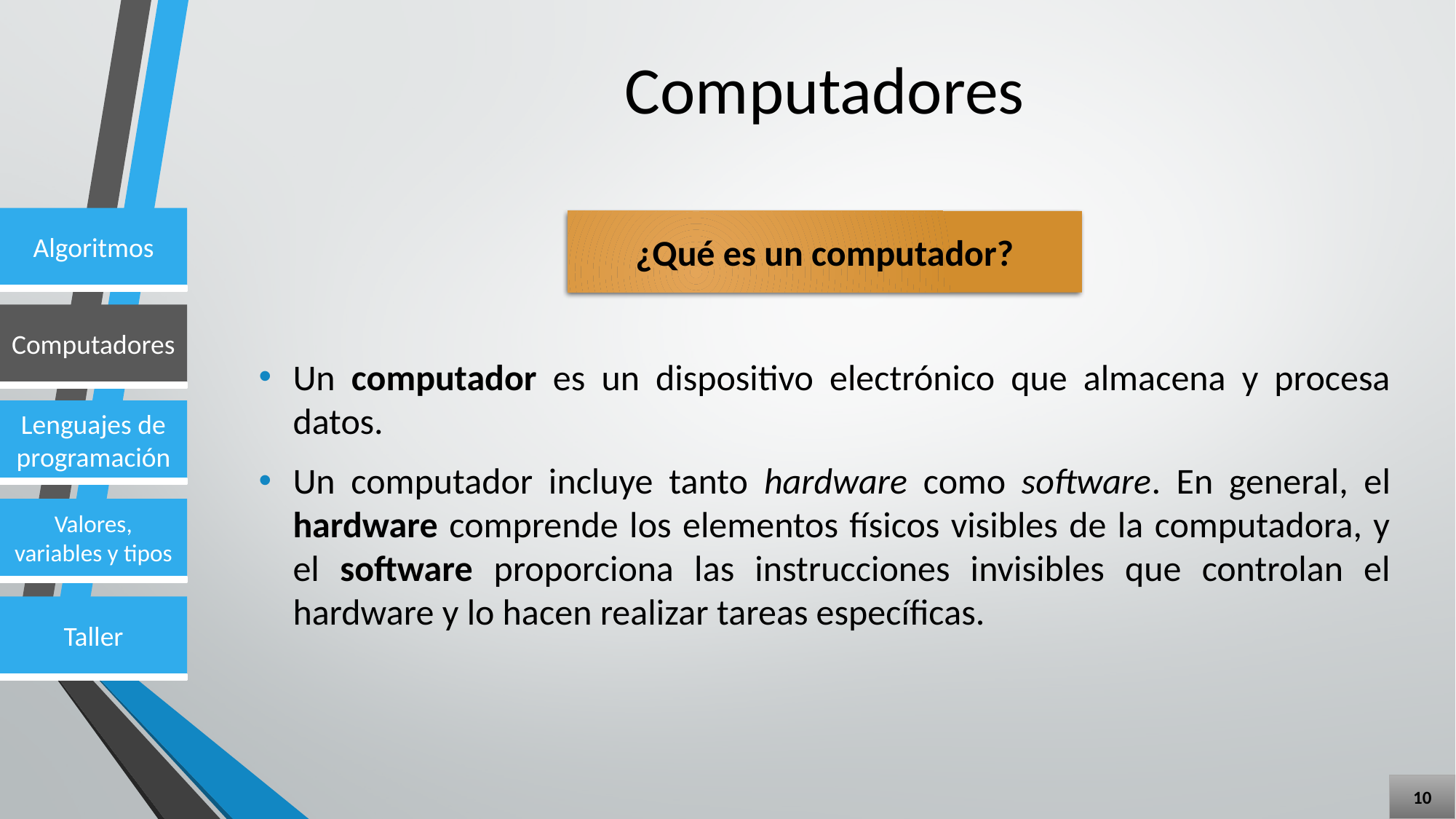

# Computadores

Un computador es un dispositivo electrónico que almacena y procesa datos.
Un computador incluye tanto hardware como software. En general, el hardware comprende los elementos físicos visibles de la computadora, y el software proporciona las instrucciones invisibles que controlan el hardware y lo hacen realizar tareas específicas.
¿Qué es un computador?
10